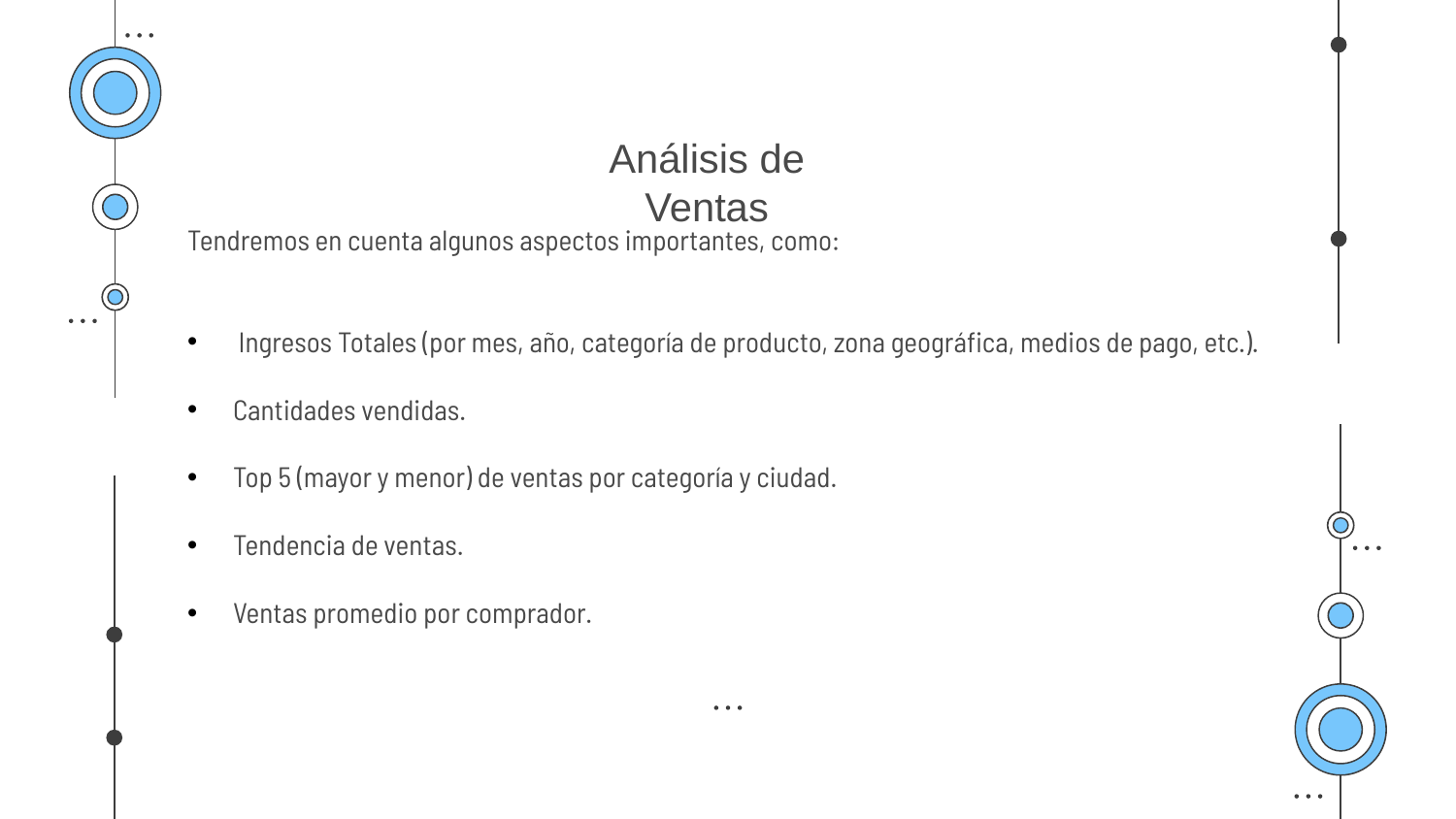

# Análisis de Ventas

Tendremos en cuenta algunos aspectos importantes, como:

 Ingresos Totales (por mes, año, categoría de producto, zona geográfica, medios de pago, etc.).

Cantidades vendidas.

Top 5 (mayor y menor) de ventas por categoría y ciudad.

Tendencia de ventas.

Ventas promedio por comprador.